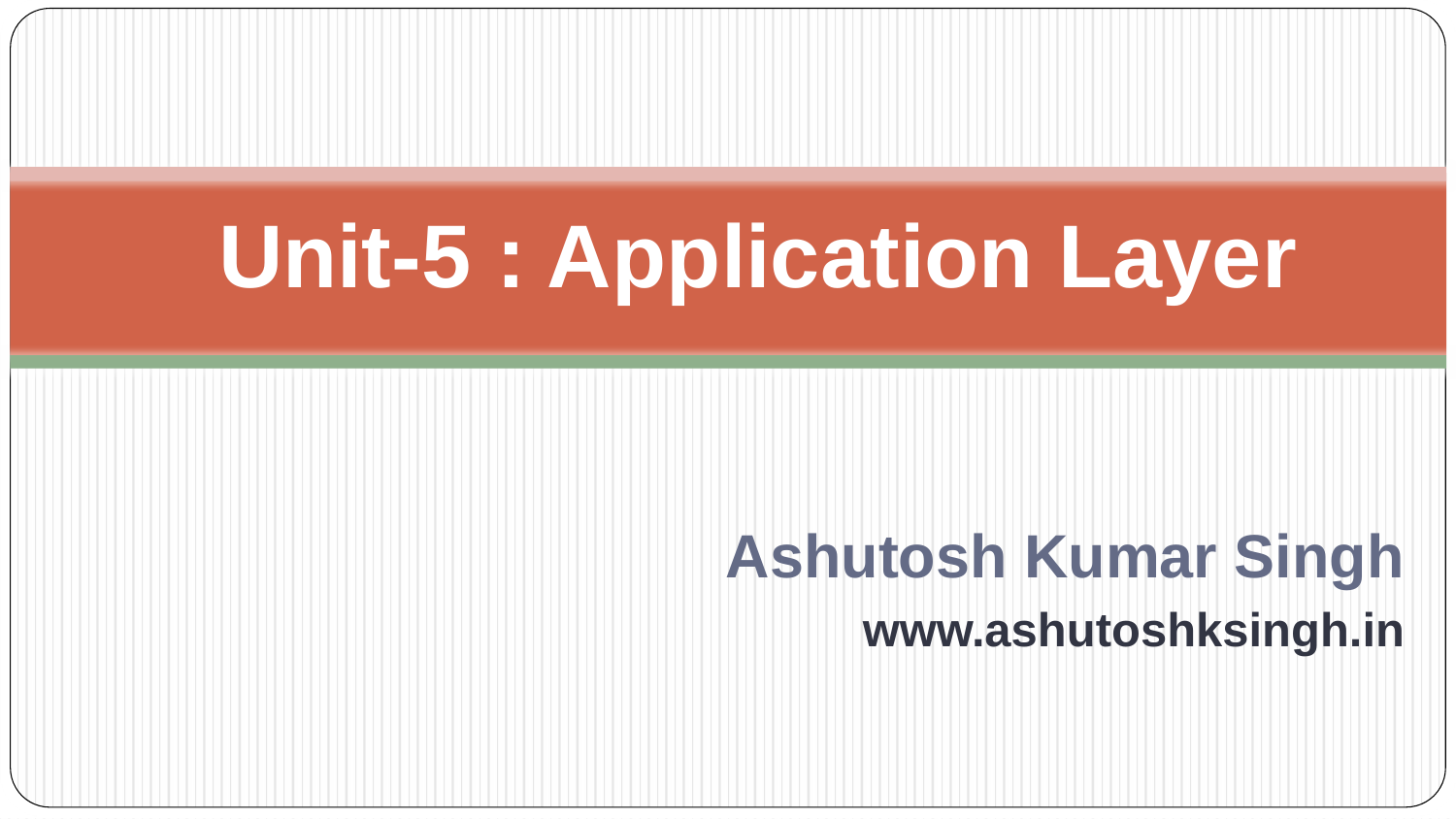

# Unit-5 : Application Layer
Ashutosh Kumar Singh
www.ashutoshksingh.in